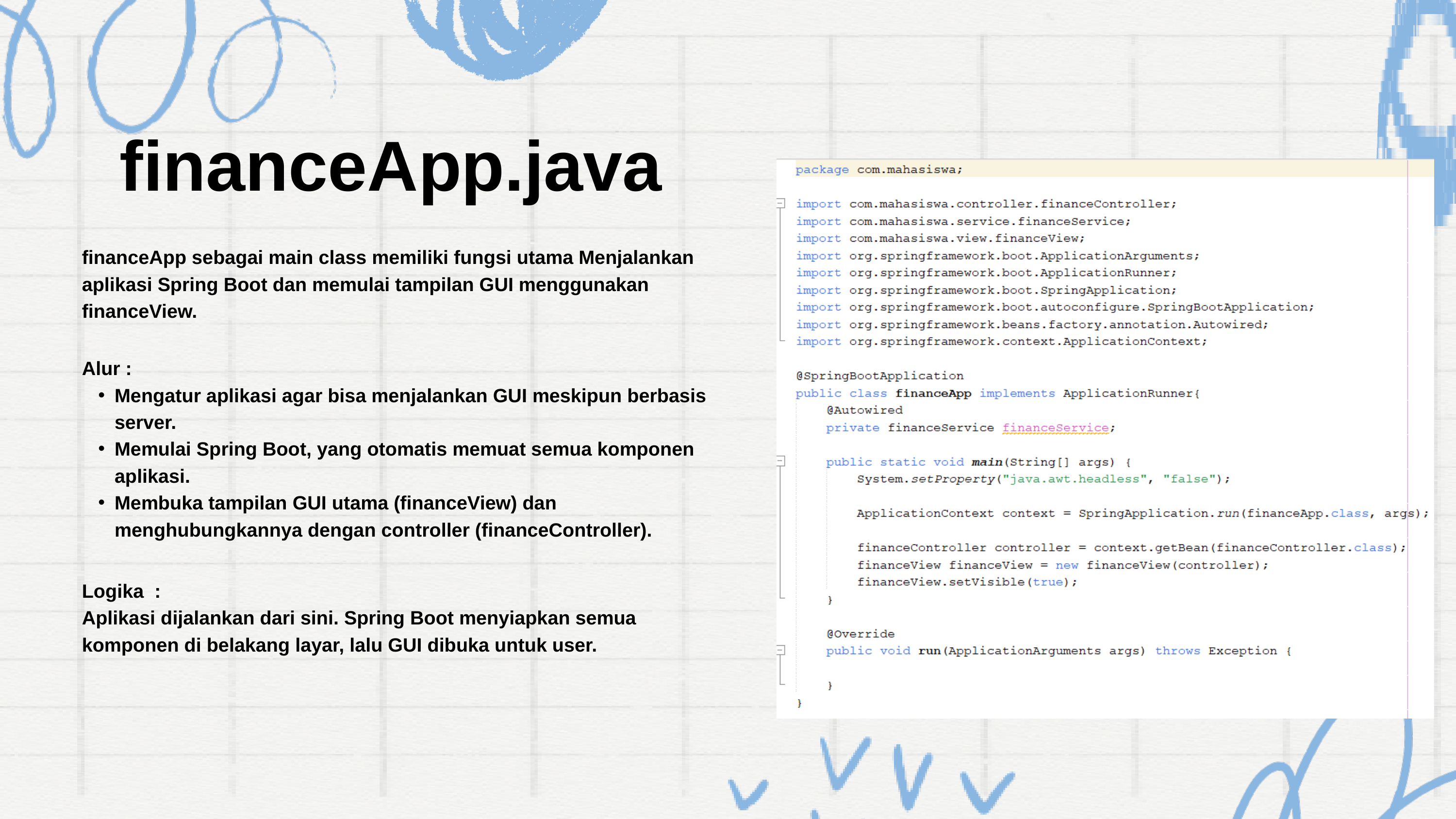

financeApp.java

financeApp sebagai main class memiliki fungsi utama Menjalankan aplikasi Spring Boot dan memulai tampilan GUI menggunakan financeView.
Alur :
Mengatur aplikasi agar bisa menjalankan GUI meskipun berbasis server.
Memulai Spring Boot, yang otomatis memuat semua komponen aplikasi.
Membuka tampilan GUI utama (financeView) dan menghubungkannya dengan controller (financeController).

Logika  :
Aplikasi dijalankan dari sini. Spring Boot menyiapkan semua komponen di belakang layar, lalu GUI dibuka untuk user.